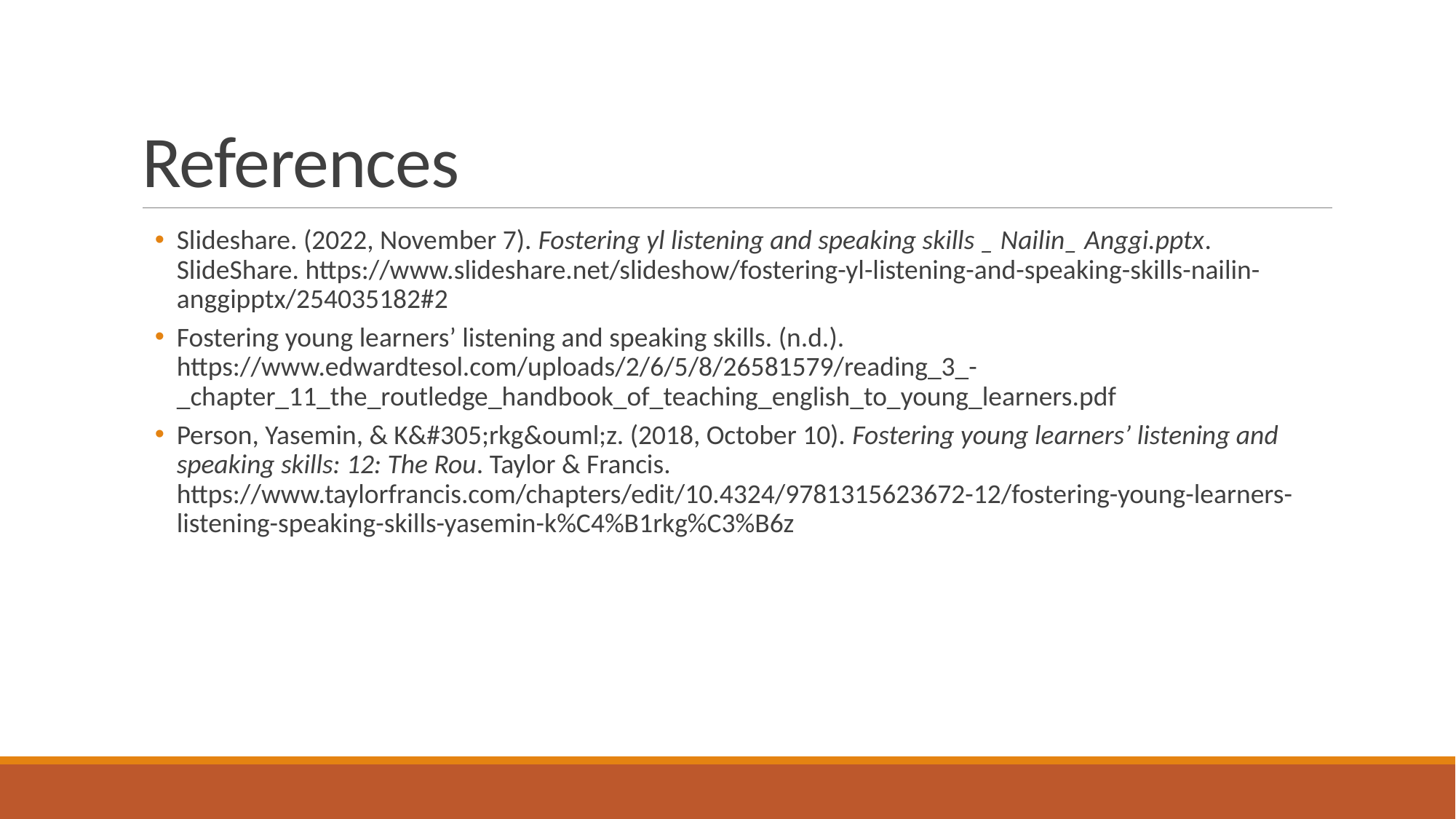

# References
Slideshare. (2022, November 7). Fostering yl listening and speaking skills _ Nailin_ Anggi.pptx. SlideShare. https://www.slideshare.net/slideshow/fostering-yl-listening-and-speaking-skills-nailin-anggipptx/254035182#2
Fostering young learners’ listening and speaking skills. (n.d.). https://www.edwardtesol.com/uploads/2/6/5/8/26581579/reading_3_-_chapter_11_the_routledge_handbook_of_teaching_english_to_young_learners.pdf
Person, Yasemin, & K&#305;rkg&ouml;z. (2018, October 10). Fostering young learners’ listening and speaking skills: 12: The Rou. Taylor & Francis. https://www.taylorfrancis.com/chapters/edit/10.4324/9781315623672-12/fostering-young-learners-listening-speaking-skills-yasemin-k%C4%B1rkg%C3%B6z